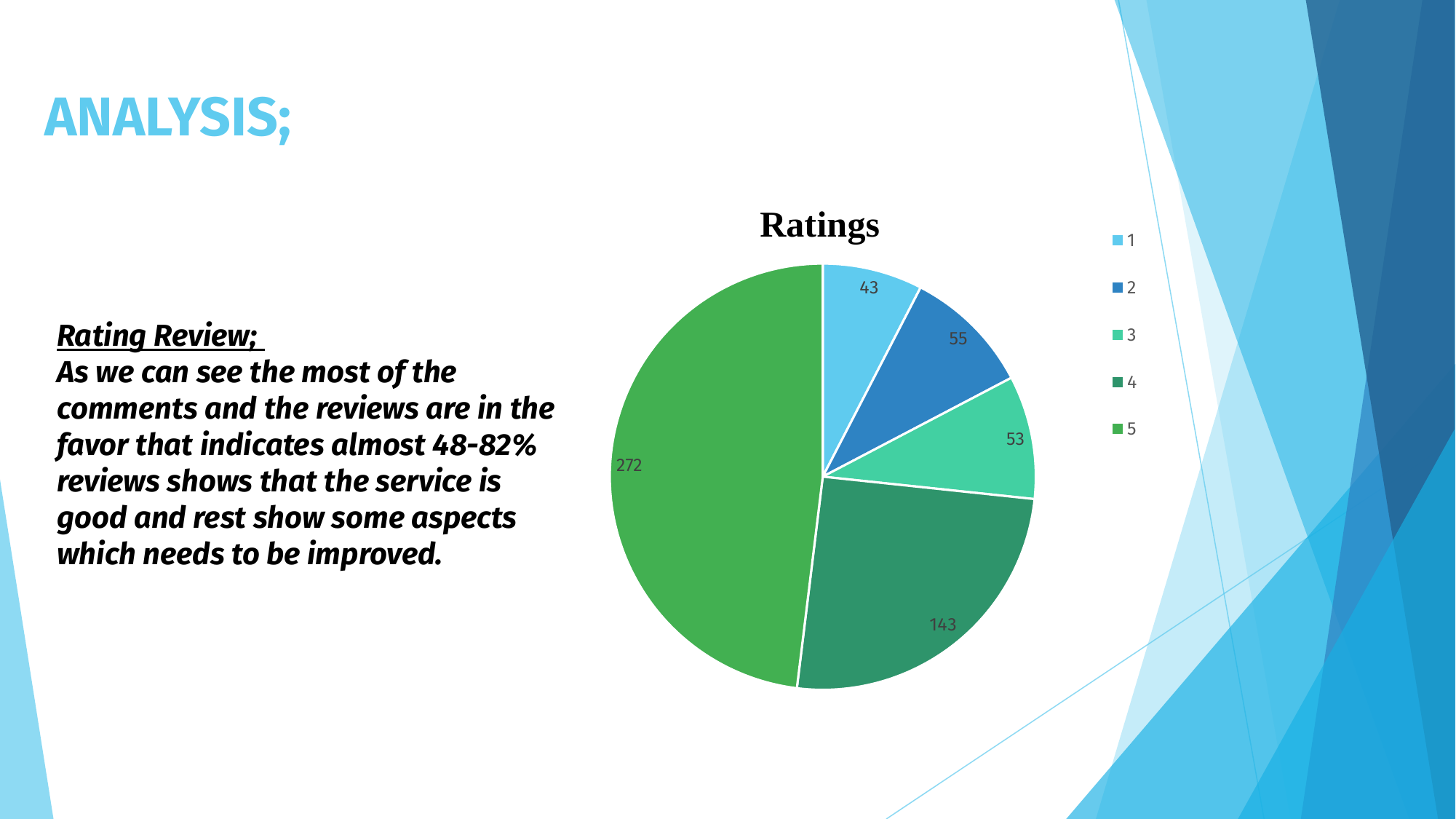

# ANALYSIS;

### Chart

| Category | Reviews |
|---|---|
| 1 | 43.0 |
| 2 | 55.0 |
| 3 | 53.0 |
| 4 | 143.0 |
| 5 | 272.0 |
|  | None |
Rating Review;
As we can see the most of the comments and the reviews are in the favor that indicates almost 48-82% reviews shows that the service is good and rest show some aspects which needs to be improved.